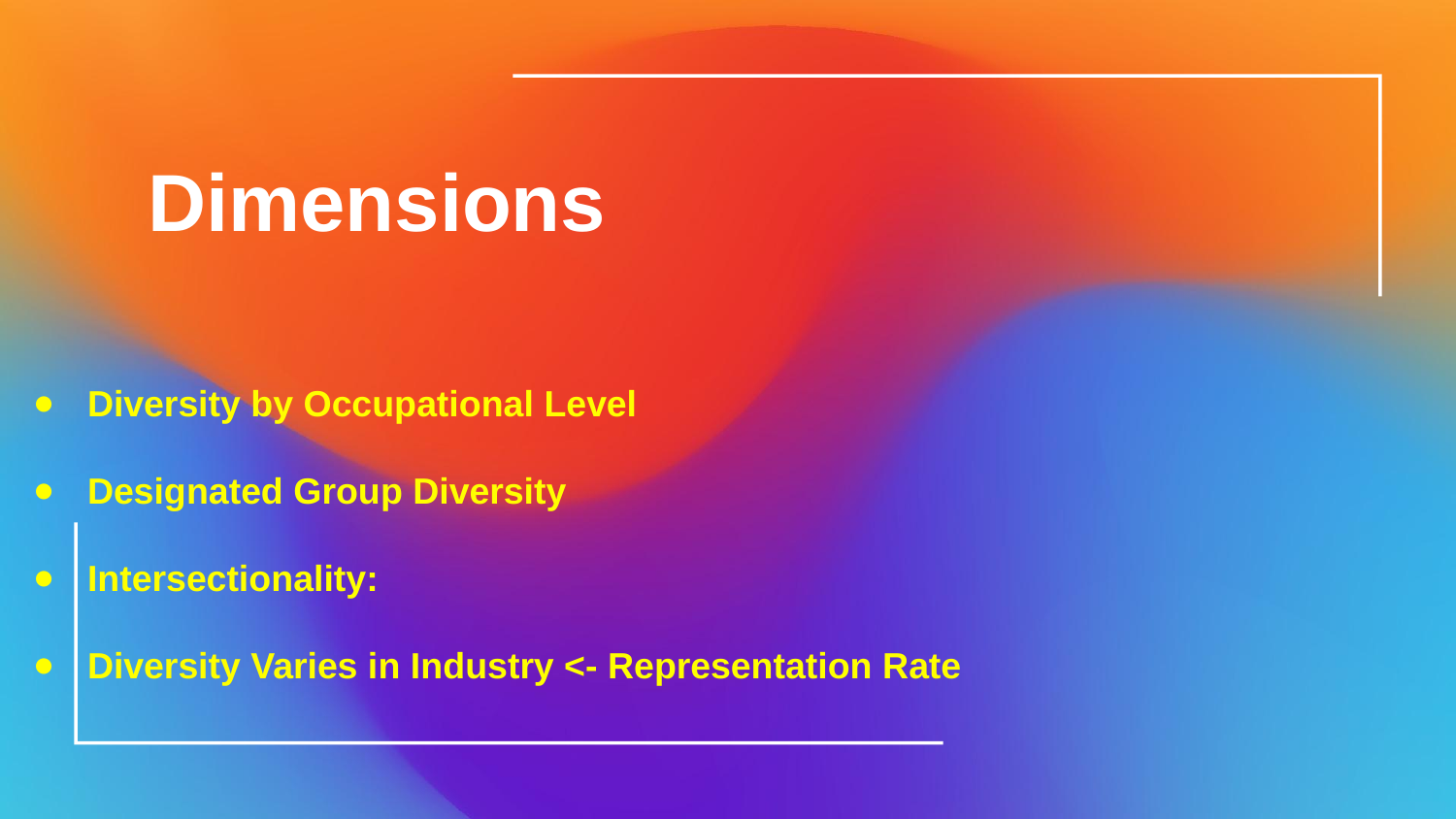

# Dimensions
Diversity by Occupational Level

Designated Group Diversity

Intersectionality:

Diversity Varies in Industry <- Representation Rate